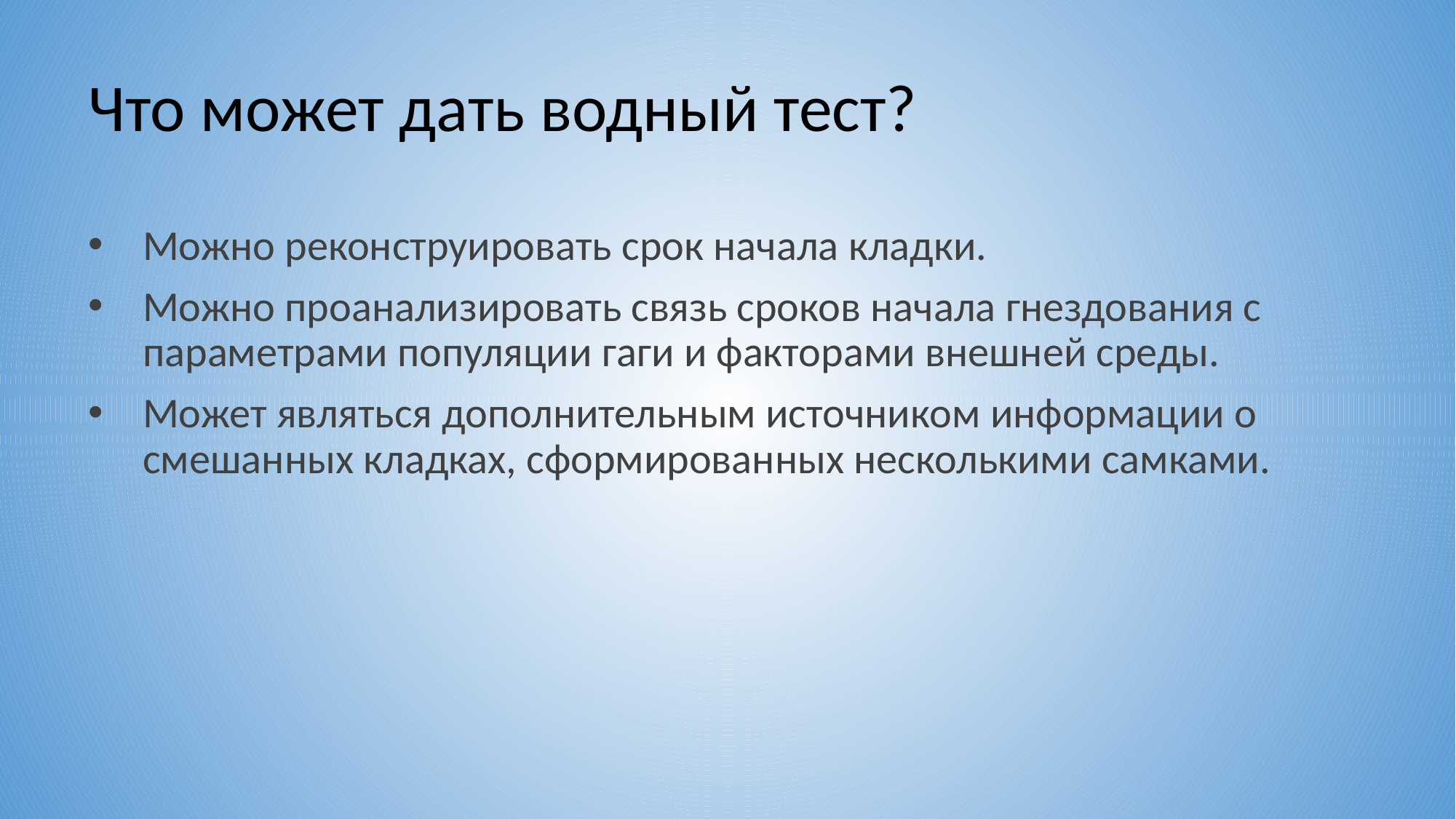

# Что может дать водный тест?
Можно реконструировать срок начала кладки.
Можно проанализировать связь сроков начала гнездования с параметрами популяции гаги и факторами внешней среды.
Может являться дополнительным источником информации о смешанных кладках, сформированных несколькими самками.